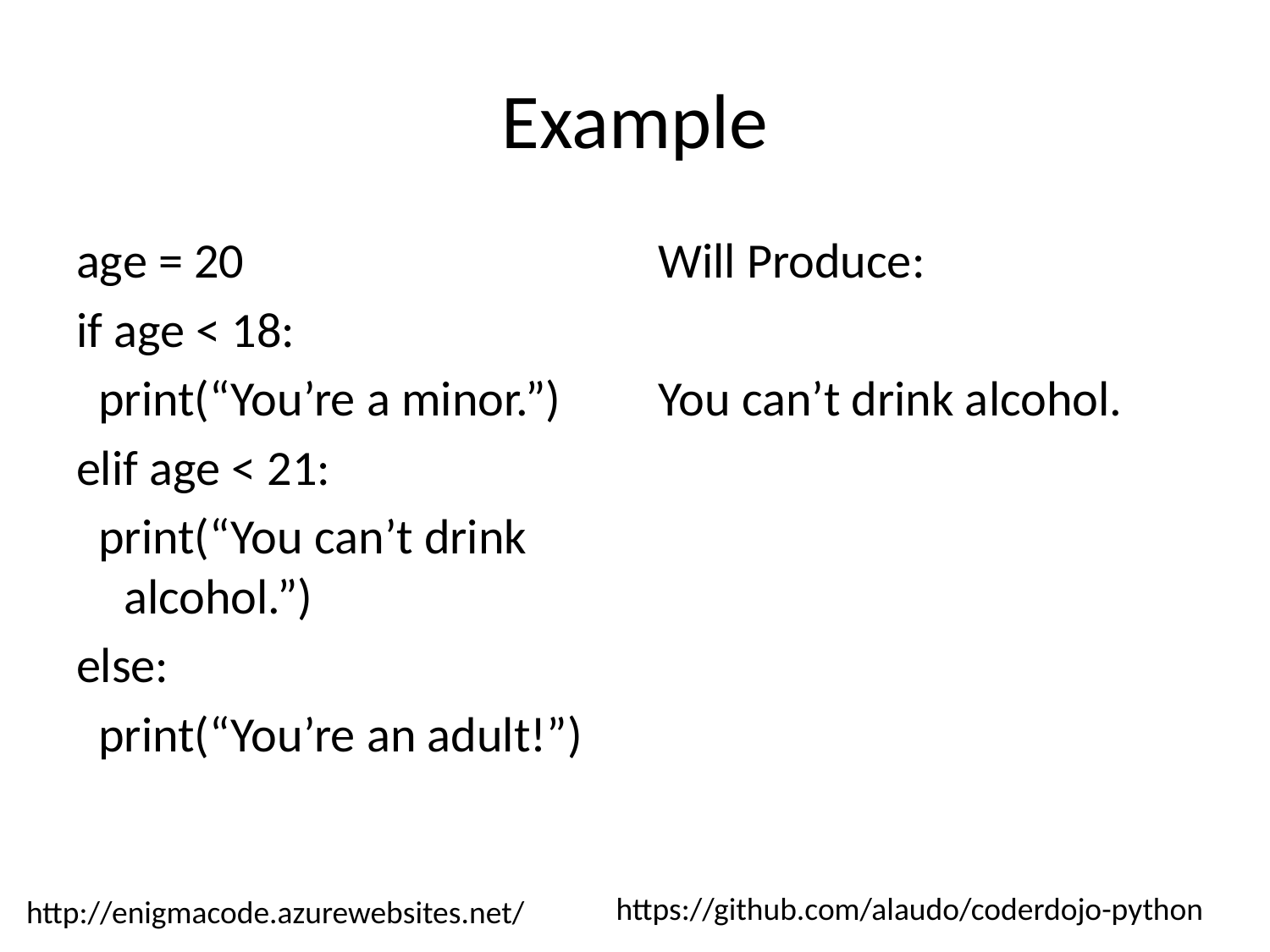

# Example
age = 20
if age < 18:
  print(“You’re a minor.”)
elif age < 21:
  print(“You can’t drink alcohol.”)
else:
  print(“You’re an adult!”)
Will Produce:

You can’t drink alcohol.